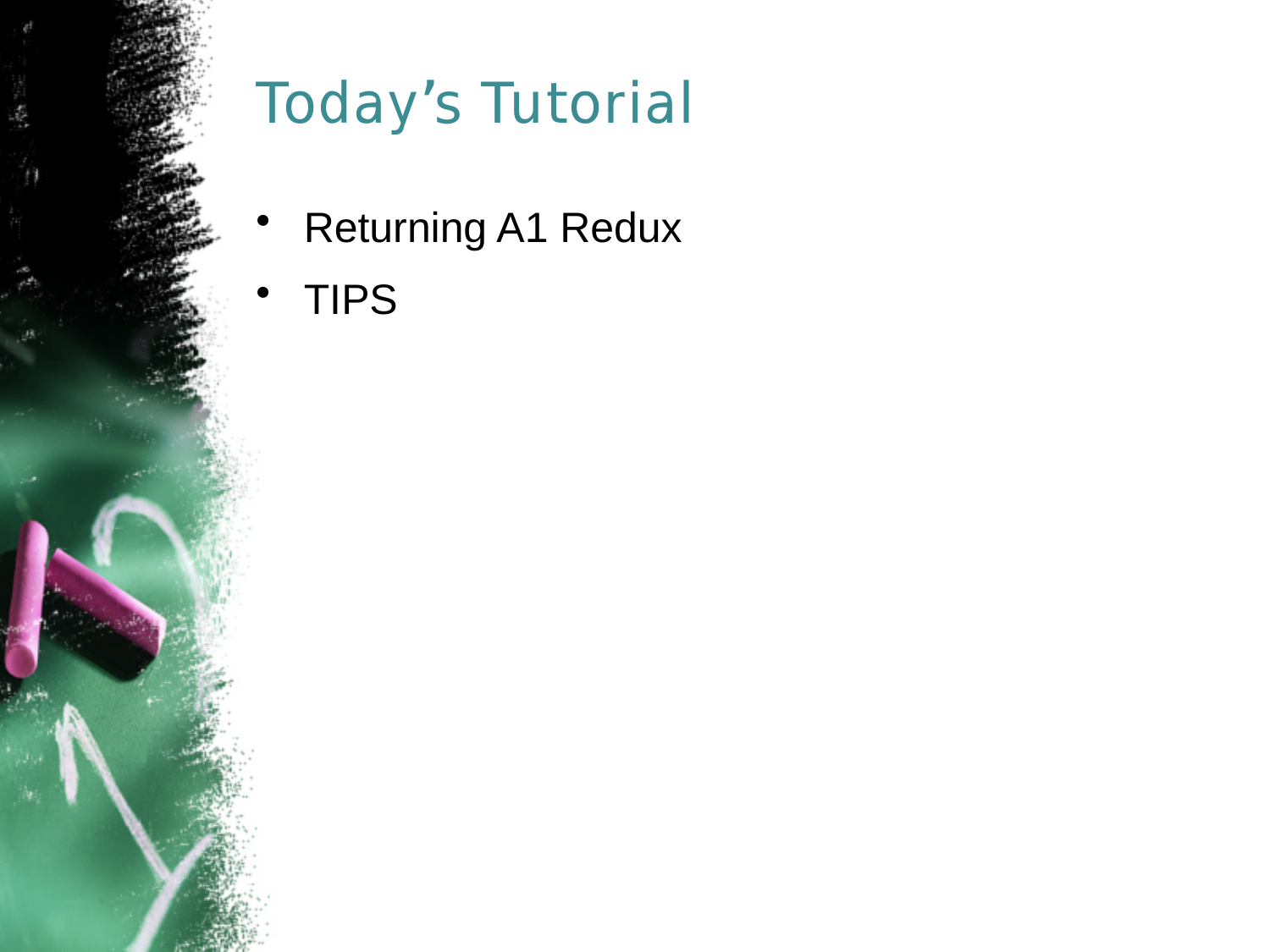

# Today’s Tutorial
Returning A1 Redux
TIPS